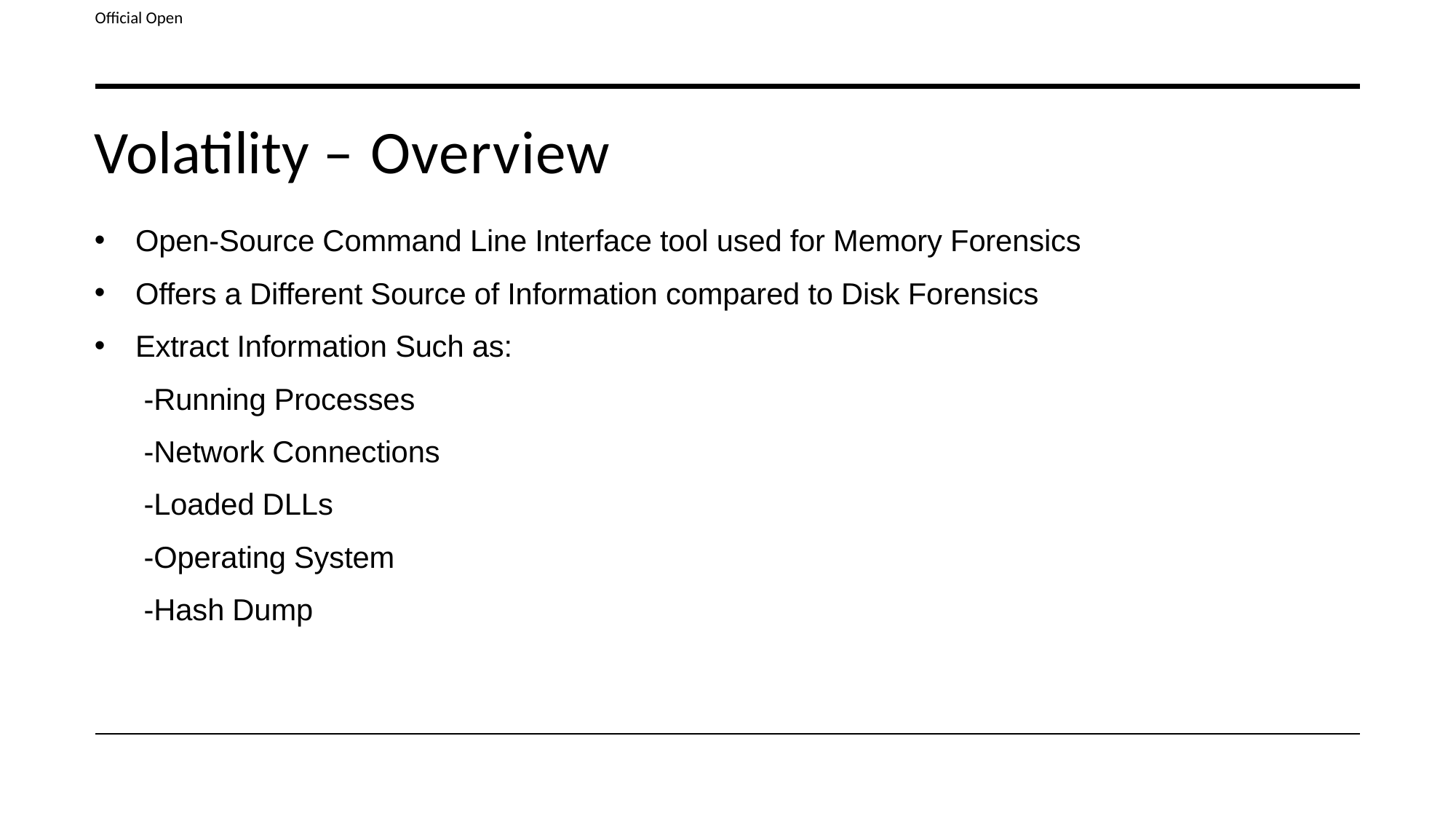

# Volatility – Overview
Open-Source Command Line Interface tool used for Memory Forensics
Offers a Different Source of Information compared to Disk Forensics
Extract Information Such as:
      -Running Processes
      -Network Connections
      -Loaded DLLs
      -Operating System
      -Hash Dump